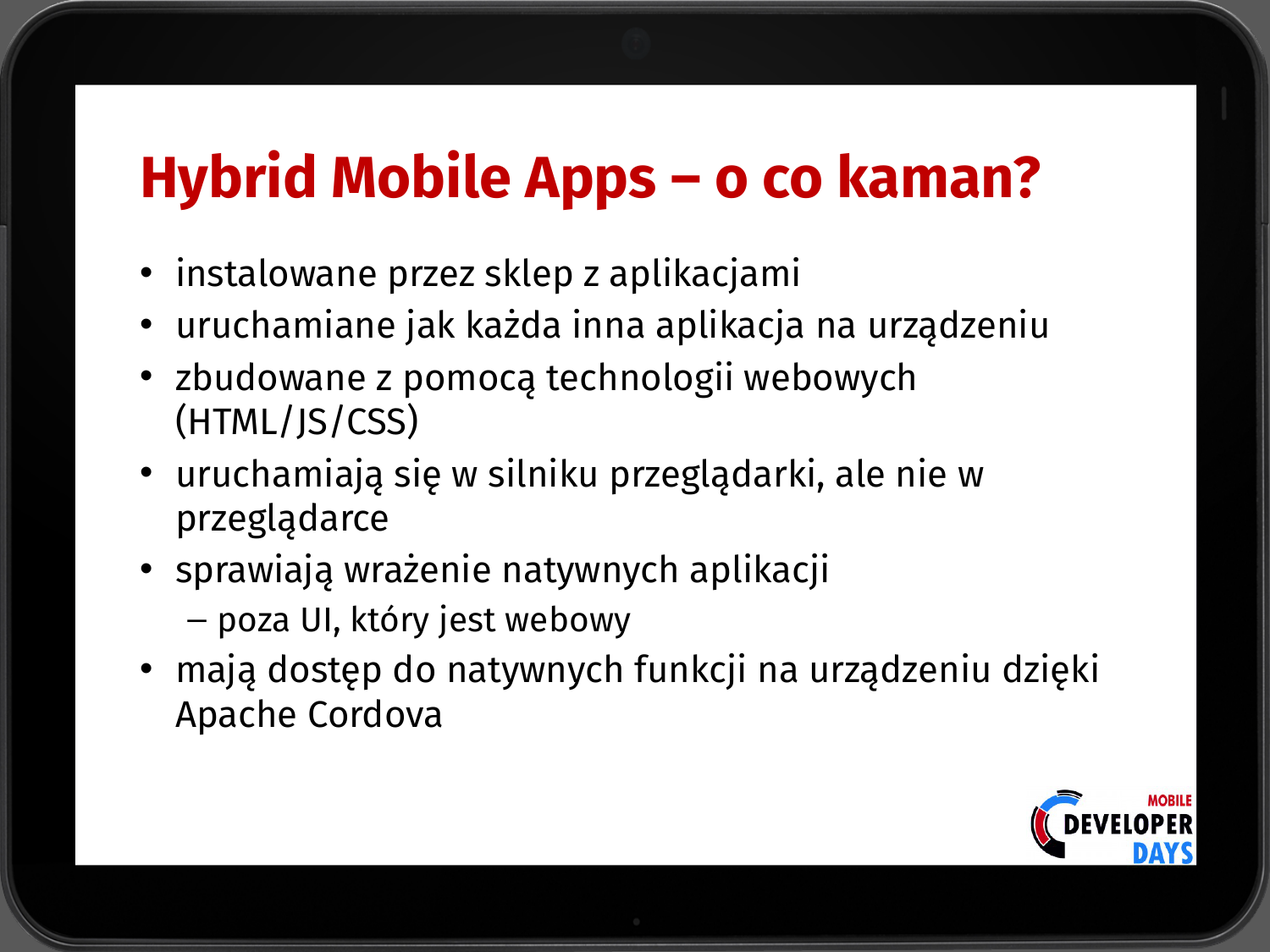

# Hybrid Mobile Apps – o co kaman?
instalowane przez sklep z aplikacjami
uruchamiane jak każda inna aplikacja na urządzeniu
zbudowane z pomocą technologii webowych (HTML/JS/CSS)
uruchamiają się w silniku przeglądarki, ale nie w przeglądarce
sprawiają wrażenie natywnych aplikacji
poza UI, który jest webowy
mają dostęp do natywnych funkcji na urządzeniu dzięki Apache Cordova